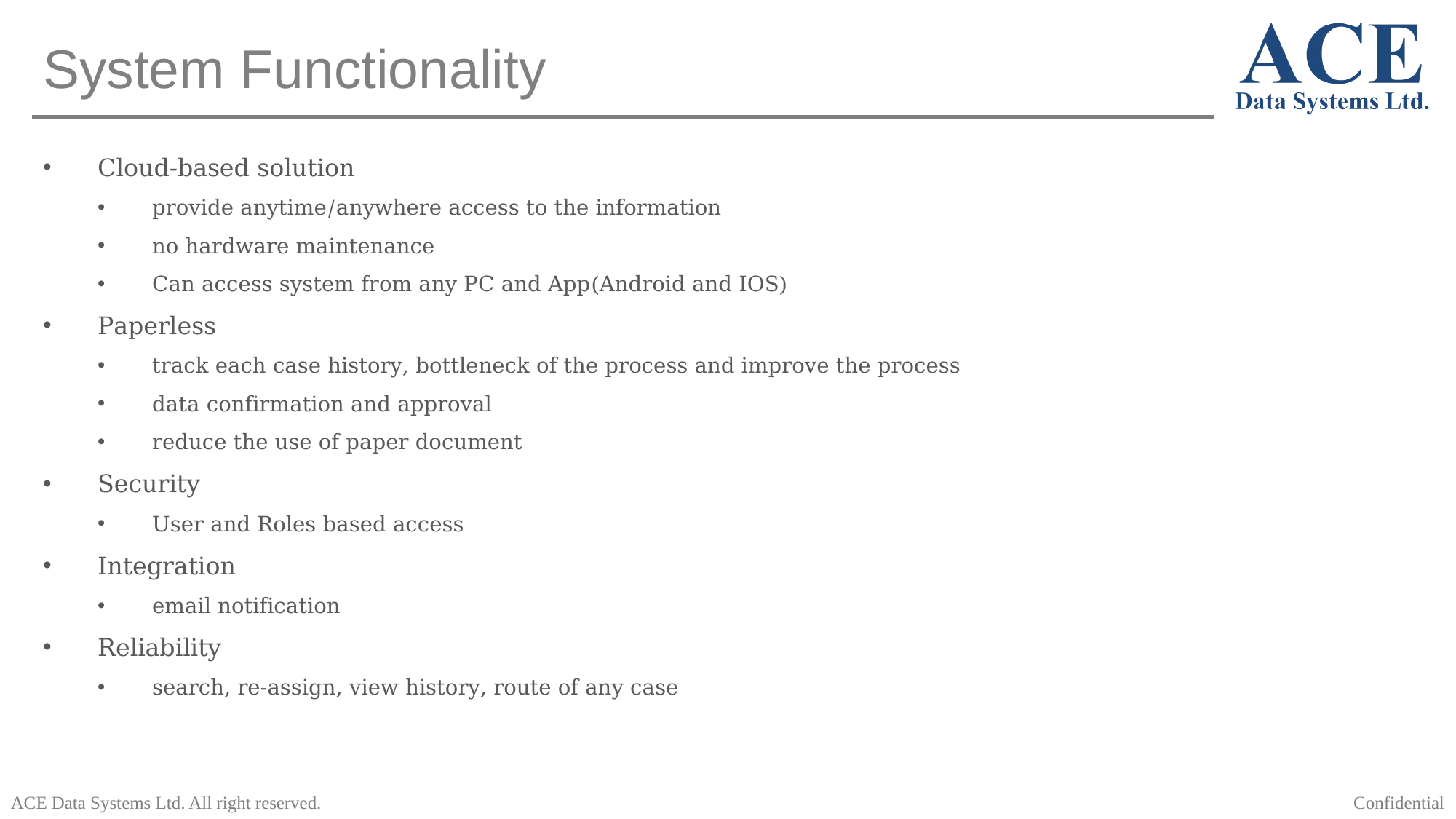

# System Functionality
Cloud-based solution
provide anytime/anywhere access to the information
no hardware maintenance
Can access system from any PC and App(Android and IOS)
Paperless
track each case history, bottleneck of the process and improve the process
data confirmation and approval
reduce the use of paper document
Security
User and Roles based access
Integration
email notification
Reliability
search, re-assign, view history, route of any case